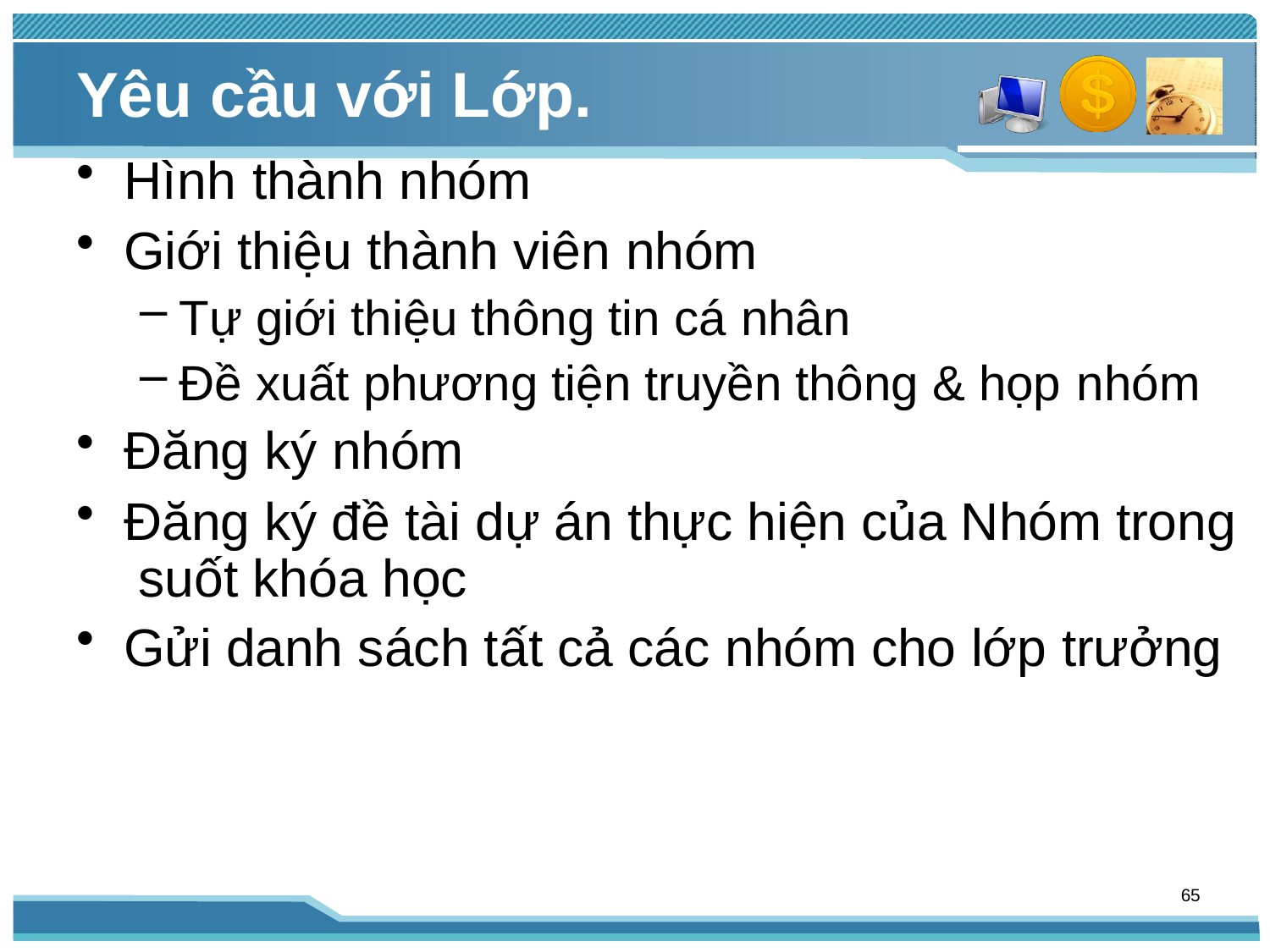

# Yêu cầu với Lớp.
Hình thành nhóm
Giới thiệu thành viên nhóm
Tự giới thiệu thông tin cá nhân
Đề xuất phương tiện truyền thông & họp nhóm
Đăng ký nhóm
Đăng ký đề tài dự án thực hiện của Nhóm trong  suốt khóa học
Gửi danh sách tất cả các nhóm cho lớp trưởng
65